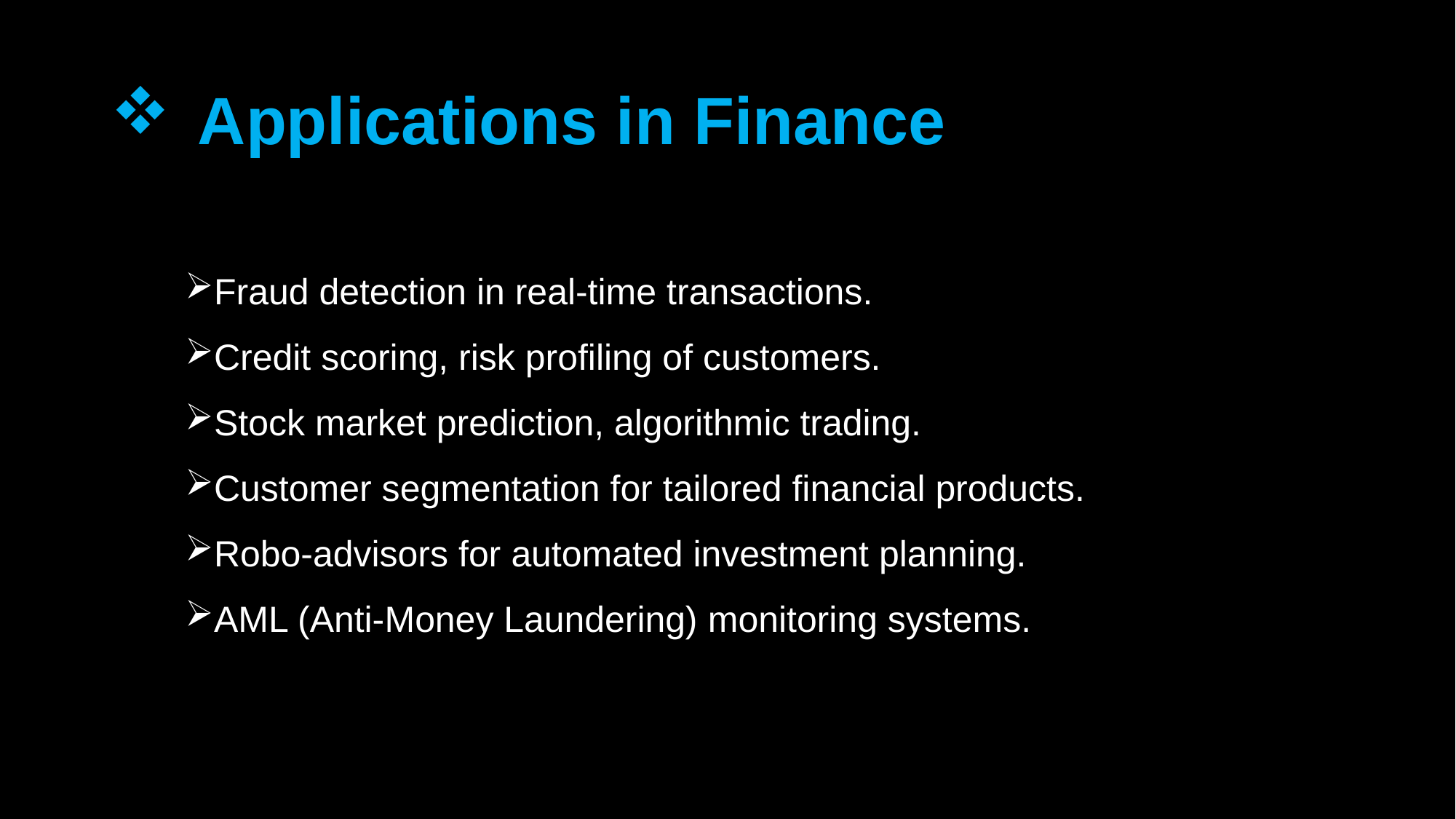

# Applications in Finance
Fraud detection in real-time transactions.
Credit scoring, risk profiling of customers.
Stock market prediction, algorithmic trading.
Customer segmentation for tailored financial products.
Robo-advisors for automated investment planning.
AML (Anti-Money Laundering) monitoring systems.